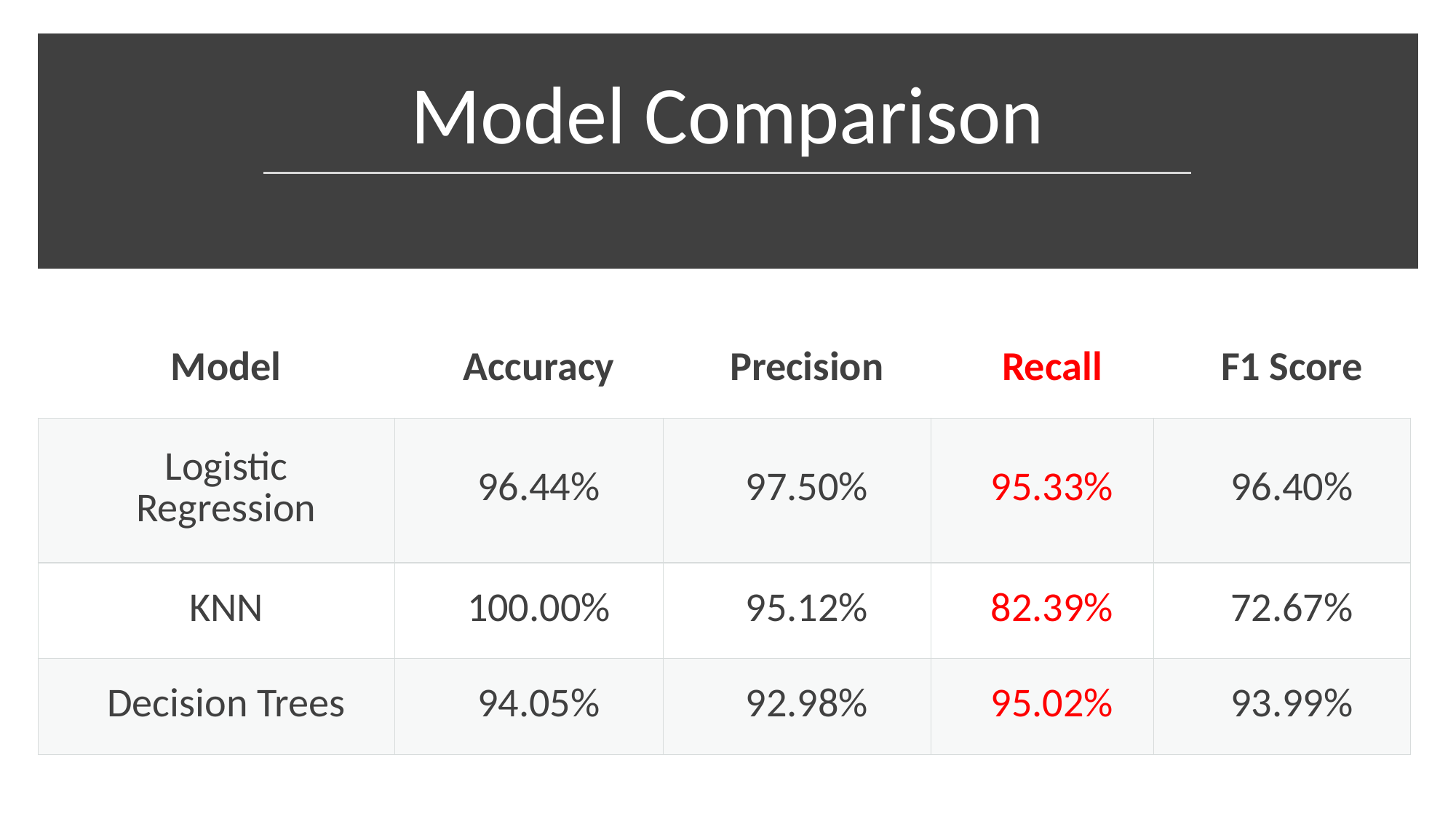

# Model Comparison
| Model | Accuracy | Precision | Recall | F1 Score |
| --- | --- | --- | --- | --- |
| Logistic Regression | 96.44% | 97.50% | 95.33% | 96.40% |
| KNN | 100.00% | 95.12% | 82.39% | 72.67% |
| Decision Trees | 94.05% | 92.98% | 95.02% | 93.99% |